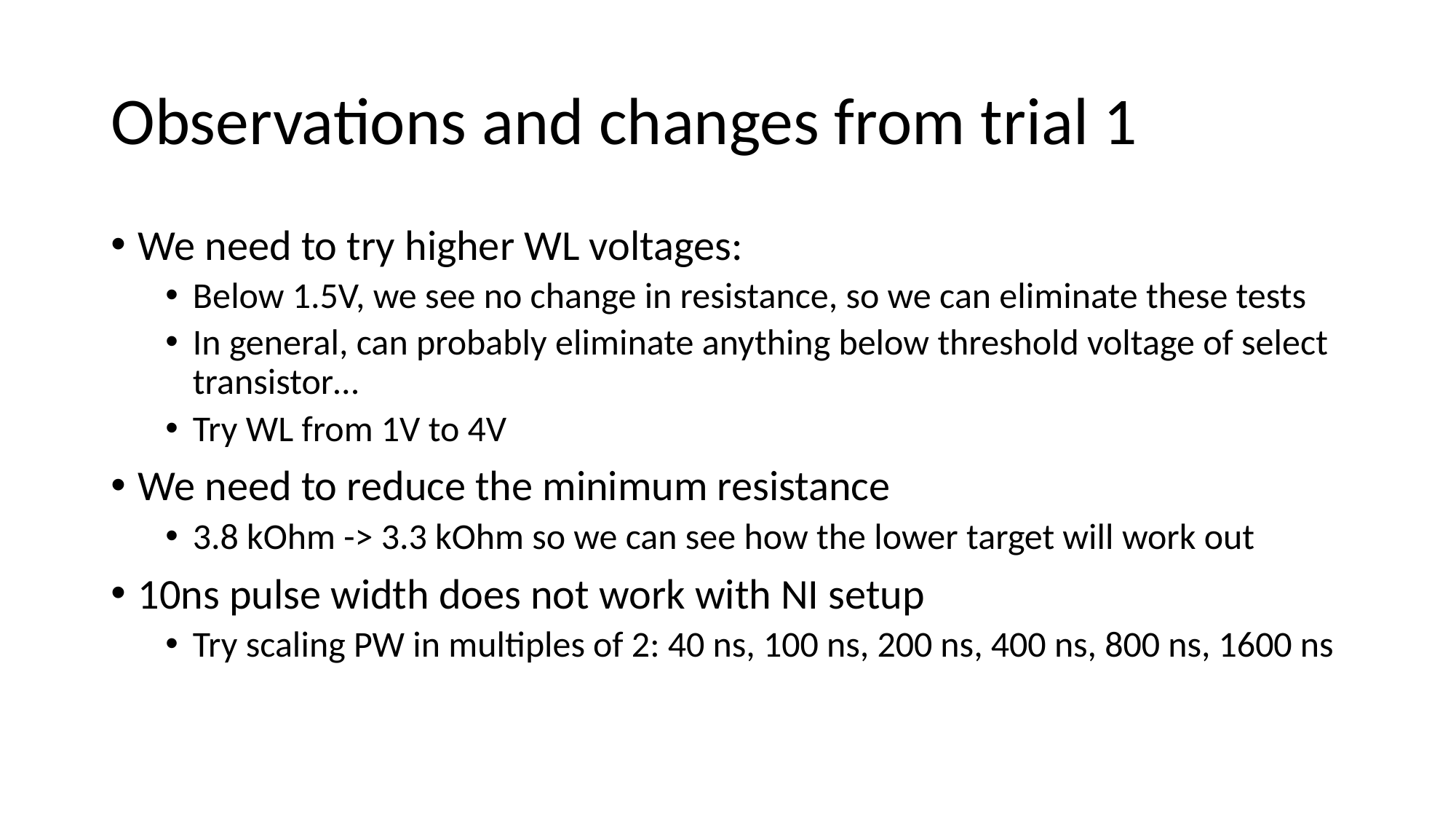

# Observations and changes from trial 1
We need to try higher WL voltages:
Below 1.5V, we see no change in resistance, so we can eliminate these tests
In general, can probably eliminate anything below threshold voltage of select transistor…
Try WL from 1V to 4V
We need to reduce the minimum resistance
3.8 kOhm -> 3.3 kOhm so we can see how the lower target will work out
10ns pulse width does not work with NI setup
Try scaling PW in multiples of 2: 40 ns, 100 ns, 200 ns, 400 ns, 800 ns, 1600 ns